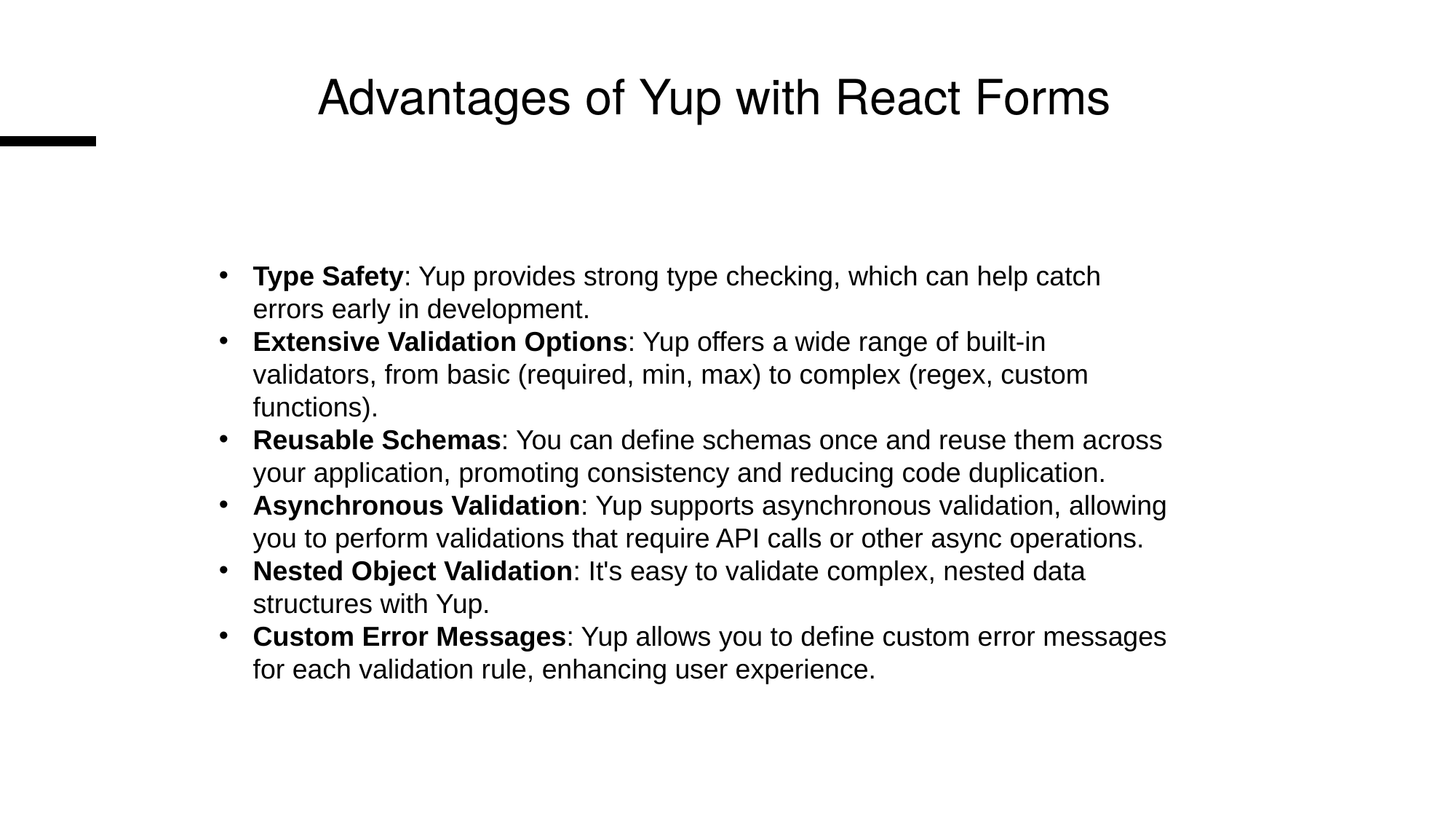

Advantages of Yup with React Forms

Type Safety: Yup provides strong type checking, which can help catch errors early in development.
Extensive Validation Options: Yup offers a wide range of built-in validators, from basic (required, min, max) to complex (regex, custom functions).
Reusable Schemas: You can define schemas once and reuse them across your application, promoting consistency and reducing code duplication.
Asynchronous Validation: Yup supports asynchronous validation, allowing you to perform validations that require API calls or other async operations.
Nested Object Validation: It's easy to validate complex, nested data structures with Yup.
Custom Error Messages: Yup allows you to define custom error messages for each validation rule, enhancing user experience.